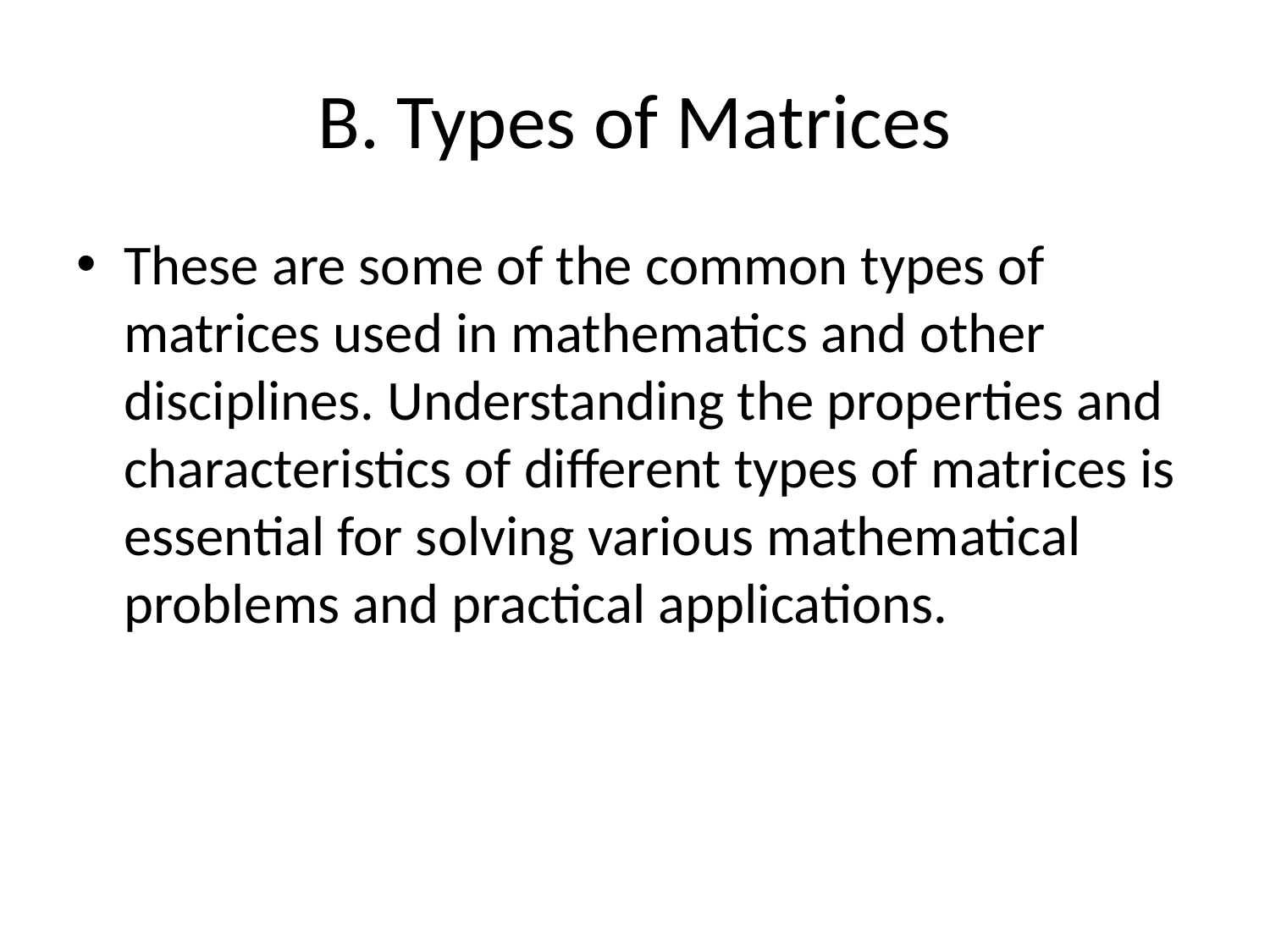

# B. Types of Matrices
These are some of the common types of matrices used in mathematics and other disciplines. Understanding the properties and characteristics of different types of matrices is essential for solving various mathematical problems and practical applications.